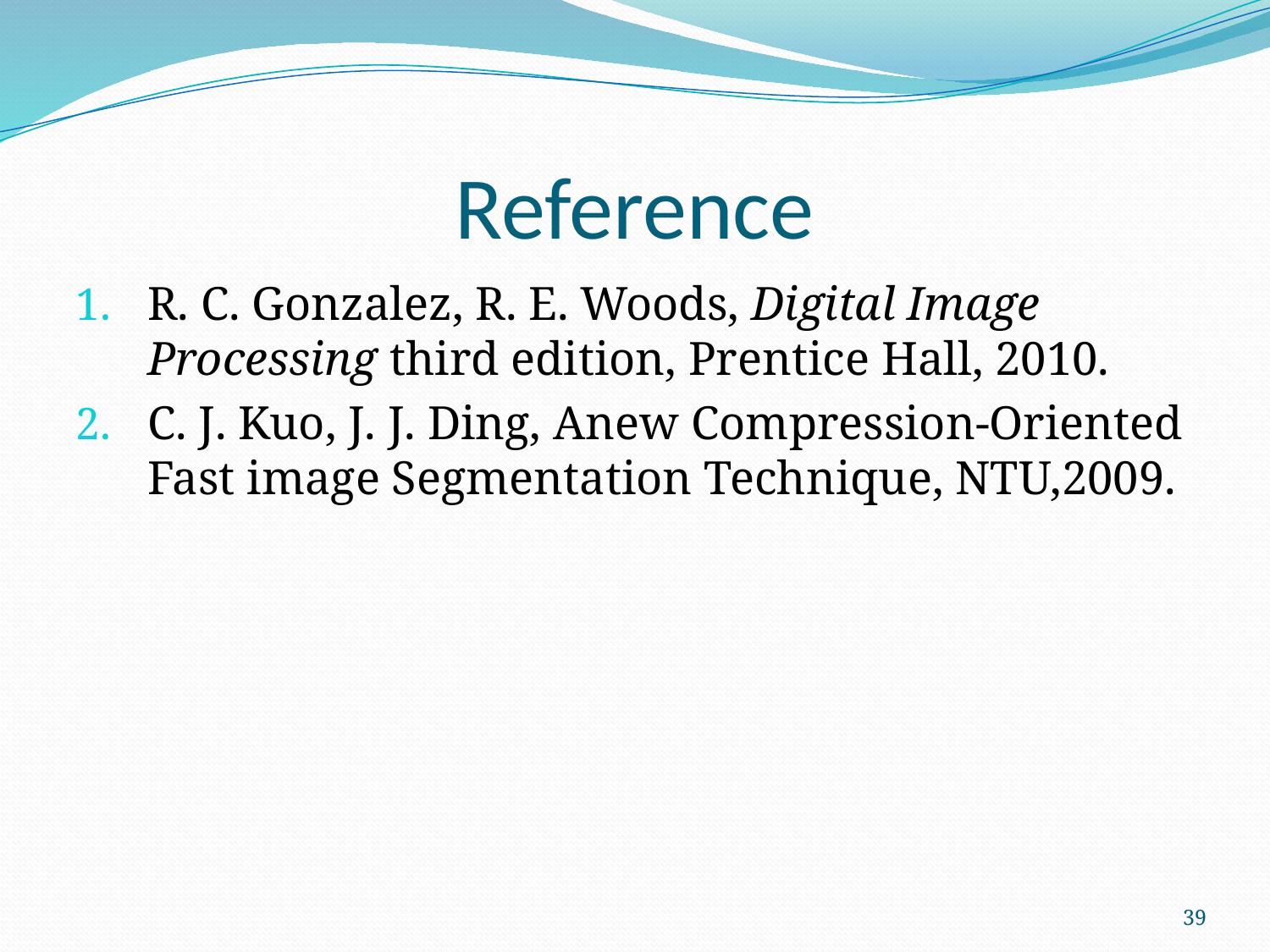

# Reference
R. C. Gonzalez, R. E. Woods, Digital Image Processing third edition, Prentice Hall, 2010.
C. J. Kuo, J. J. Ding, Anew Compression-Oriented Fast image Segmentation Technique, NTU,2009.
39